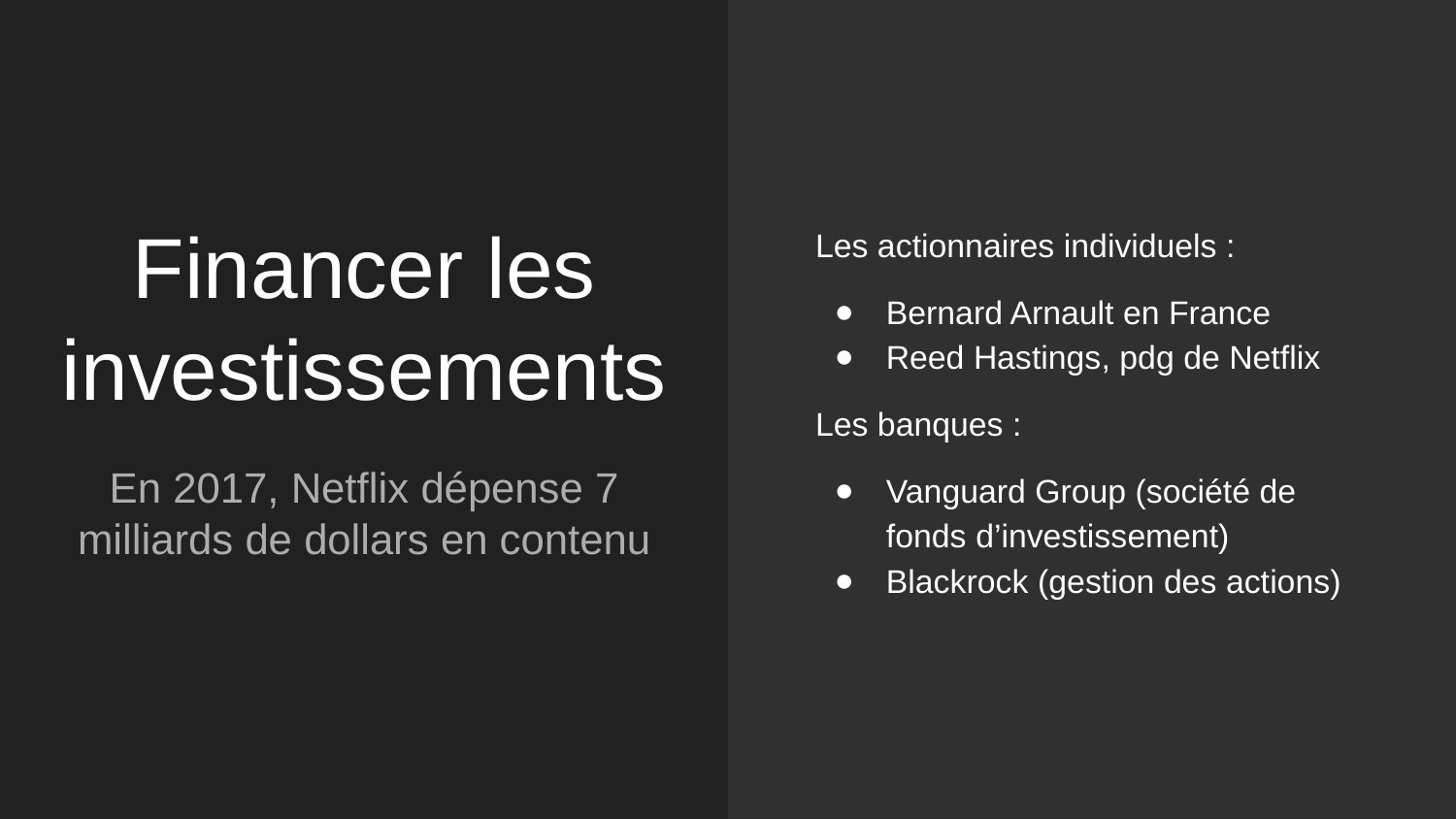

# Financer les investissements
Les actionnaires individuels :
Bernard Arnault en France
Reed Hastings, pdg de Netflix
Les banques :
Vanguard Group (société de fonds d’investissement)
Blackrock (gestion des actions)
En 2017, Netflix dépense 7 milliards de dollars en contenu